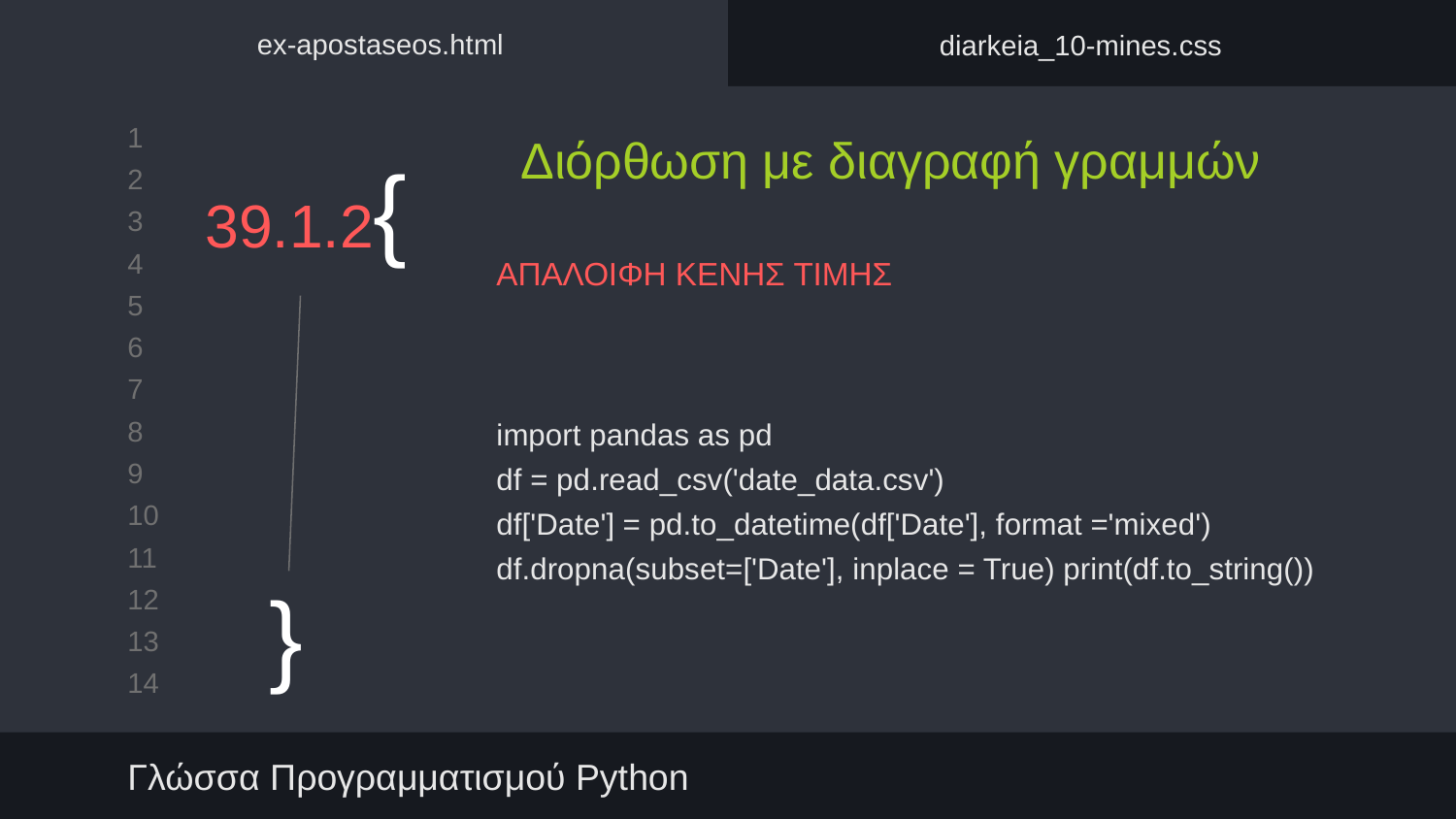

ex-apostaseos.html
diarkeia_10-mines.css
Διόρθωση με διαγραφή γραμμών
# 39.1.2{
ΑΠΑΛΟΙΦΗ ΚΕΝΗΣ ΤΙΜΗΣ
import pandas as pd
df = pd.read_csv('date_data.csv')
df['Date'] = pd.to_datetime(df['Date'], format ='mixed')
df.dropna(subset=['Date'], inplace = True) print(df.to_string())
}
Γλώσσα Προγραμματισμού Python